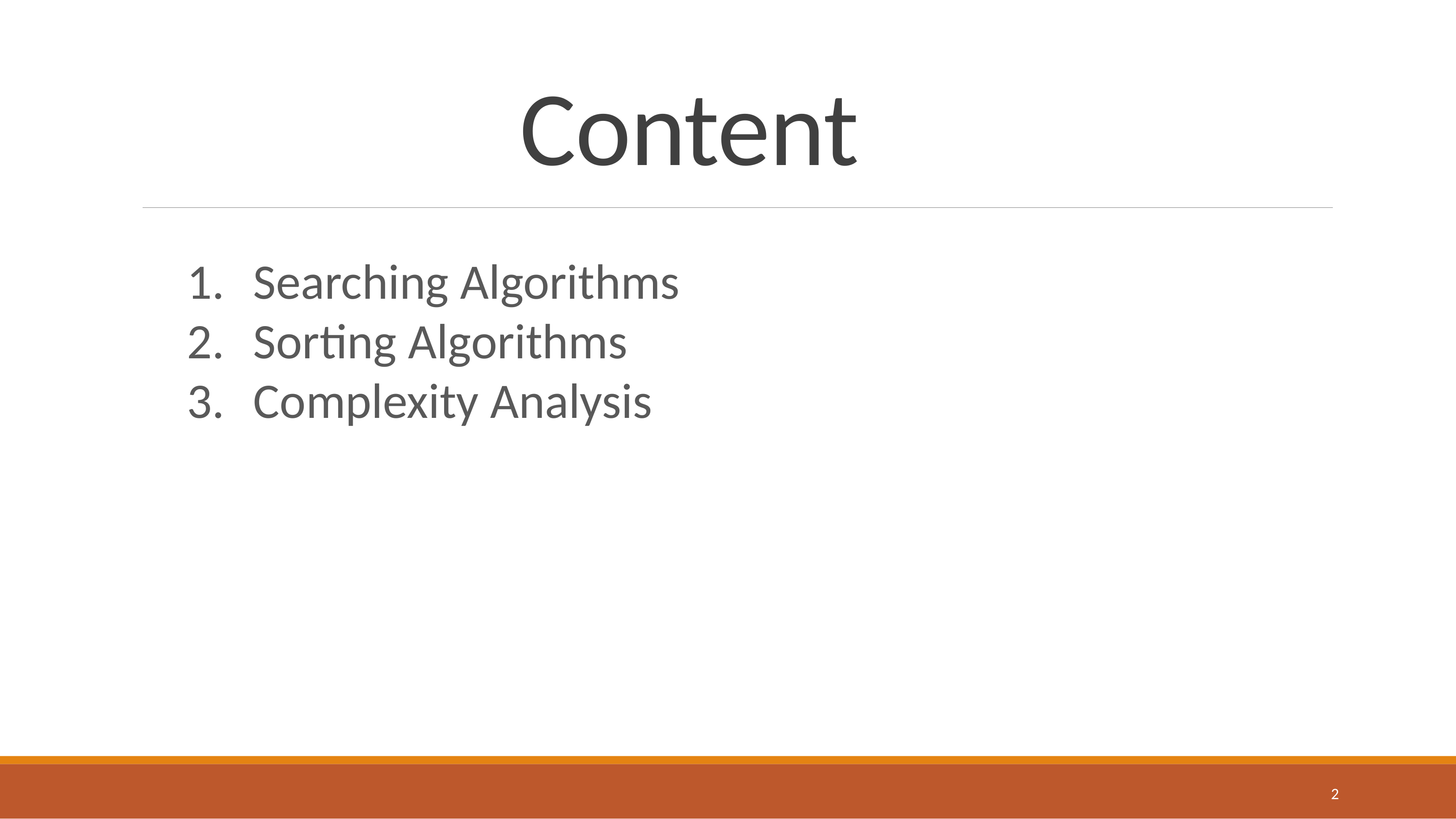

# Content
Searching Algorithms
Sorting Algorithms
Complexity Analysis
2